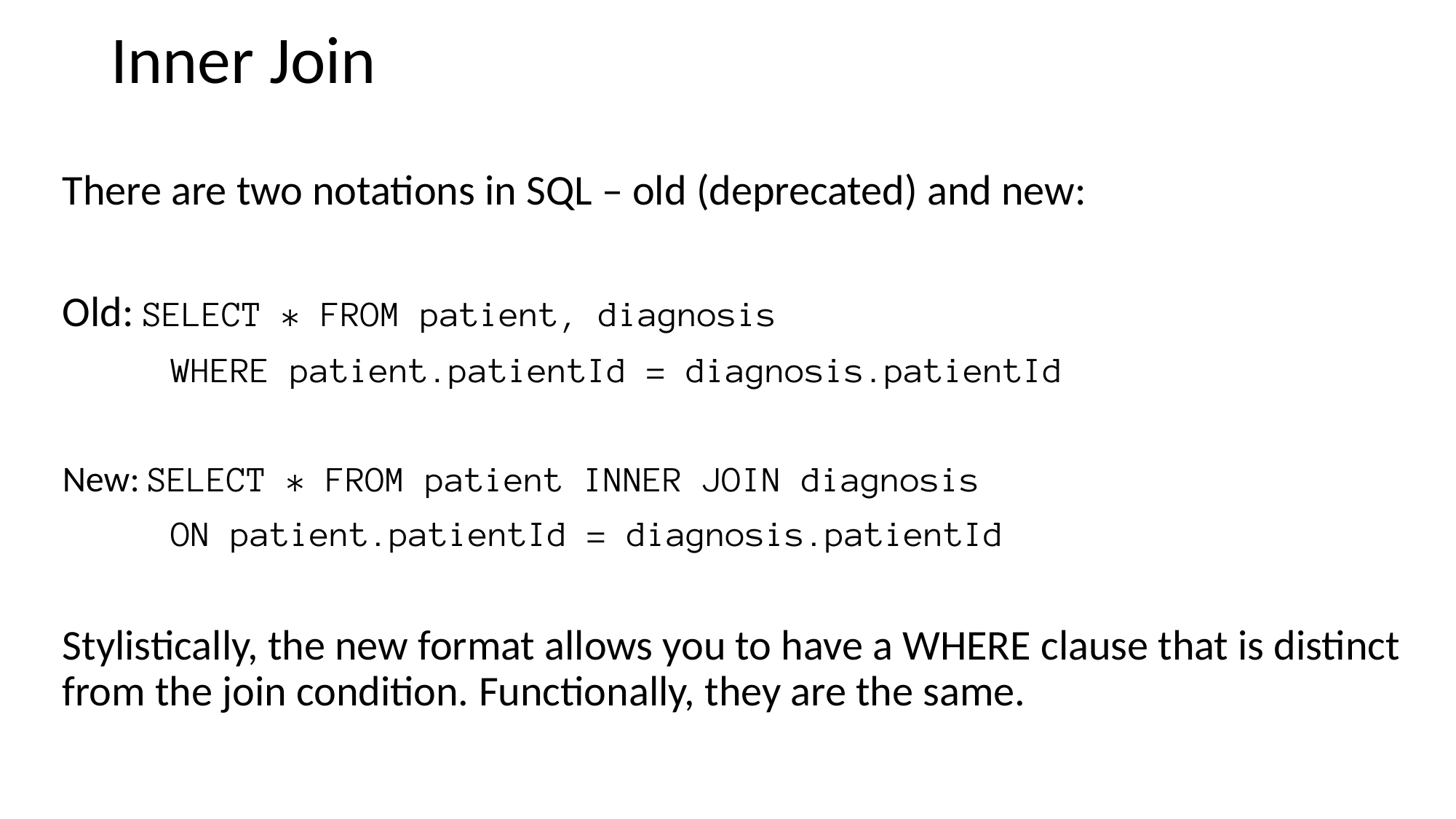

# Inner Join
There are two notations in SQL – old (deprecated) and new:

Old: SELECT * FROM patient, diagnosis
	WHERE patient.patientId = diagnosis.patientId

New: SELECT * FROM patient INNER JOIN diagnosis
	ON patient.patientId = diagnosis.patientId

Stylistically, the new format allows you to have a WHERE clause that is distinct from the join condition. Functionally, they are the same.